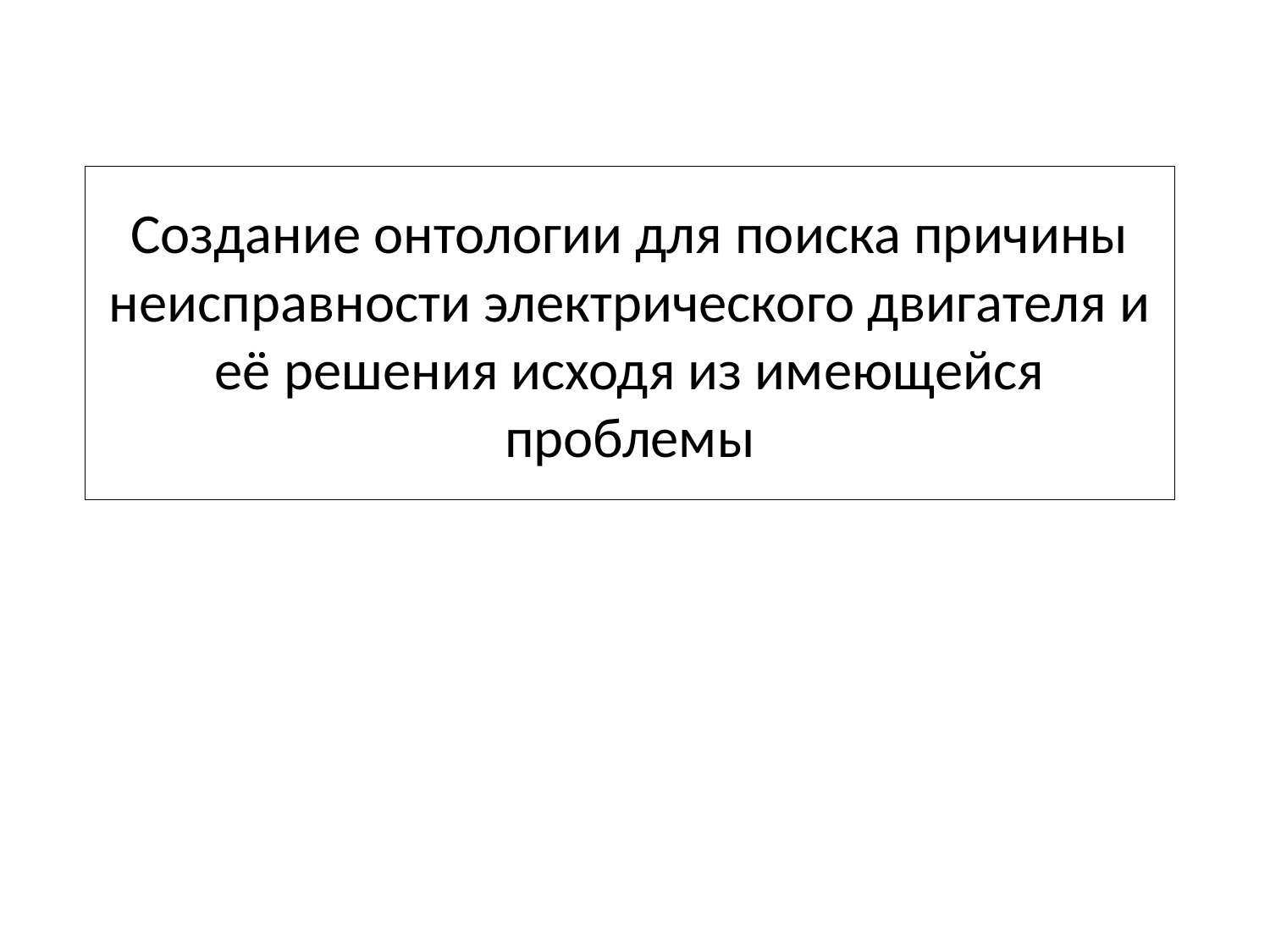

# Создание онтологии для поиска причины неисправности электрического двигателя и её решения исходя из имеющейся проблемы